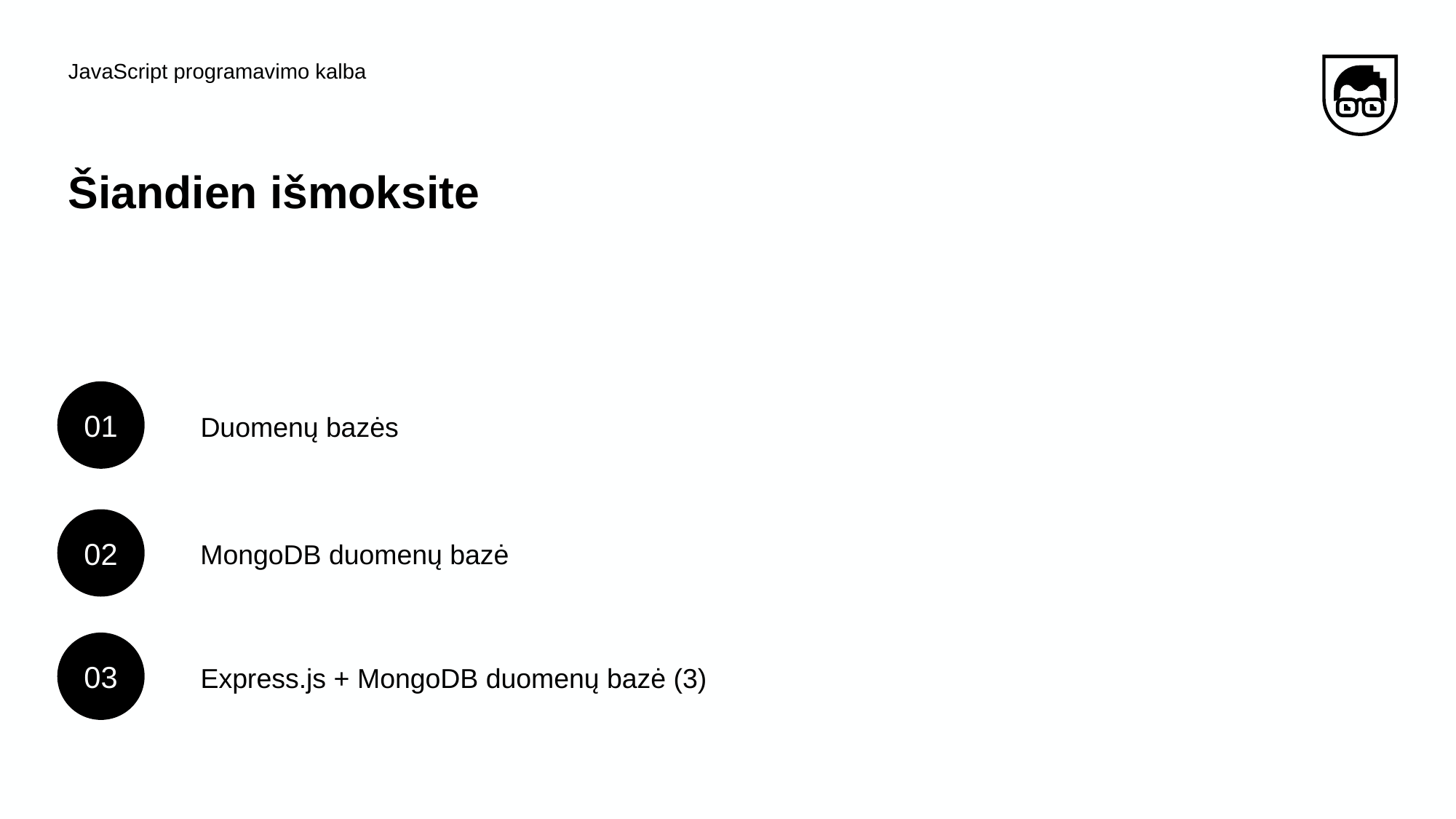

JavaScript programavimo kalba
# Šiandien išmoksite
01
Duomenų bazės
02
MongoDB duomenų bazė

03
Express.js + MongoDB duomenų bazė (3)